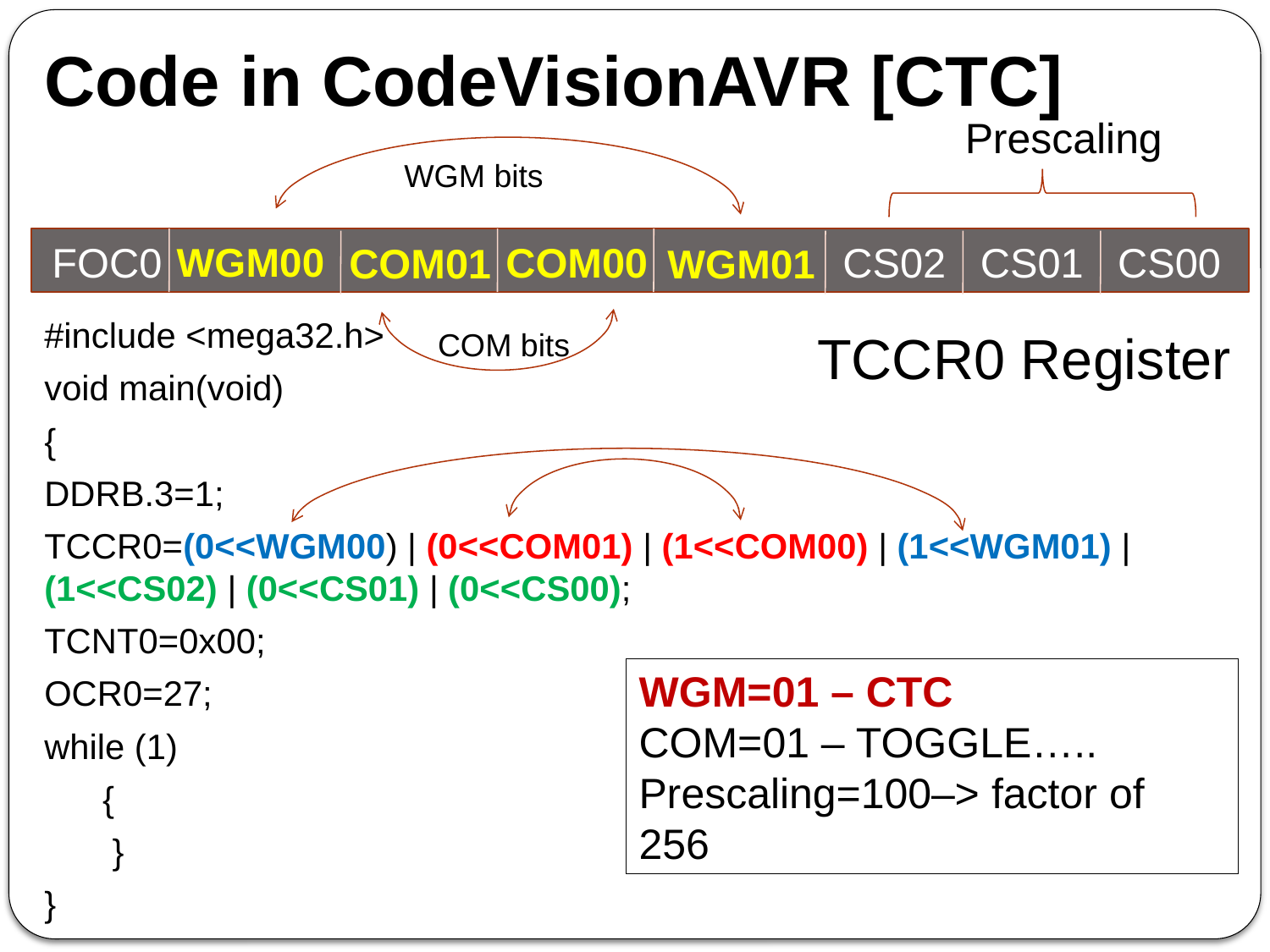

# Code in CodeVisionAVR [CTC]

Prescaling

WGM bits

CS00
FOC0
WGM00
COM00
CS02
CS01
COM01
WGM01

#include <mega32.h>
void main(void)
{
DDRB.3=1;
TCCR0=(0<<WGM00) | (0<<COM01) | (1<<COM00) | (1<<WGM01) | (1<<CS02) | (0<<CS01) | (0<<CS00);
TCNT0=0x00;
OCR0=27;
while (1)
      {
       }
}
TCCR0 Register
COM bits

WGM=01 – CTC
COM=01 – TOGGLE…..
Prescaling=100–> factor of 256